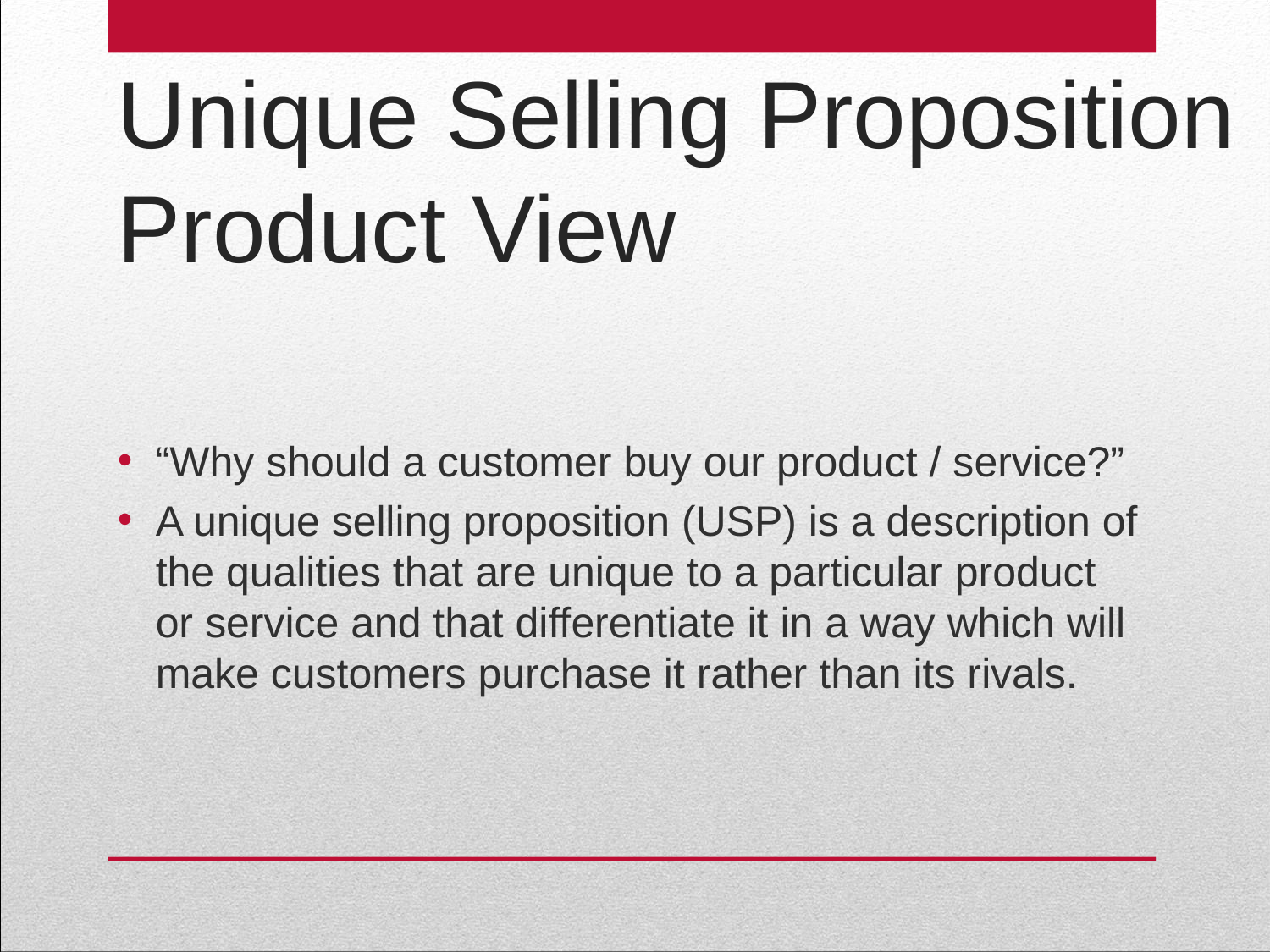

# Unique Selling Proposition Product View
“Why should a customer buy our product / service?”
A unique selling proposition (USP) is a description of the qualities that are unique to a particular product or service and that differentiate it in a way which will make customers purchase it rather than its rivals.